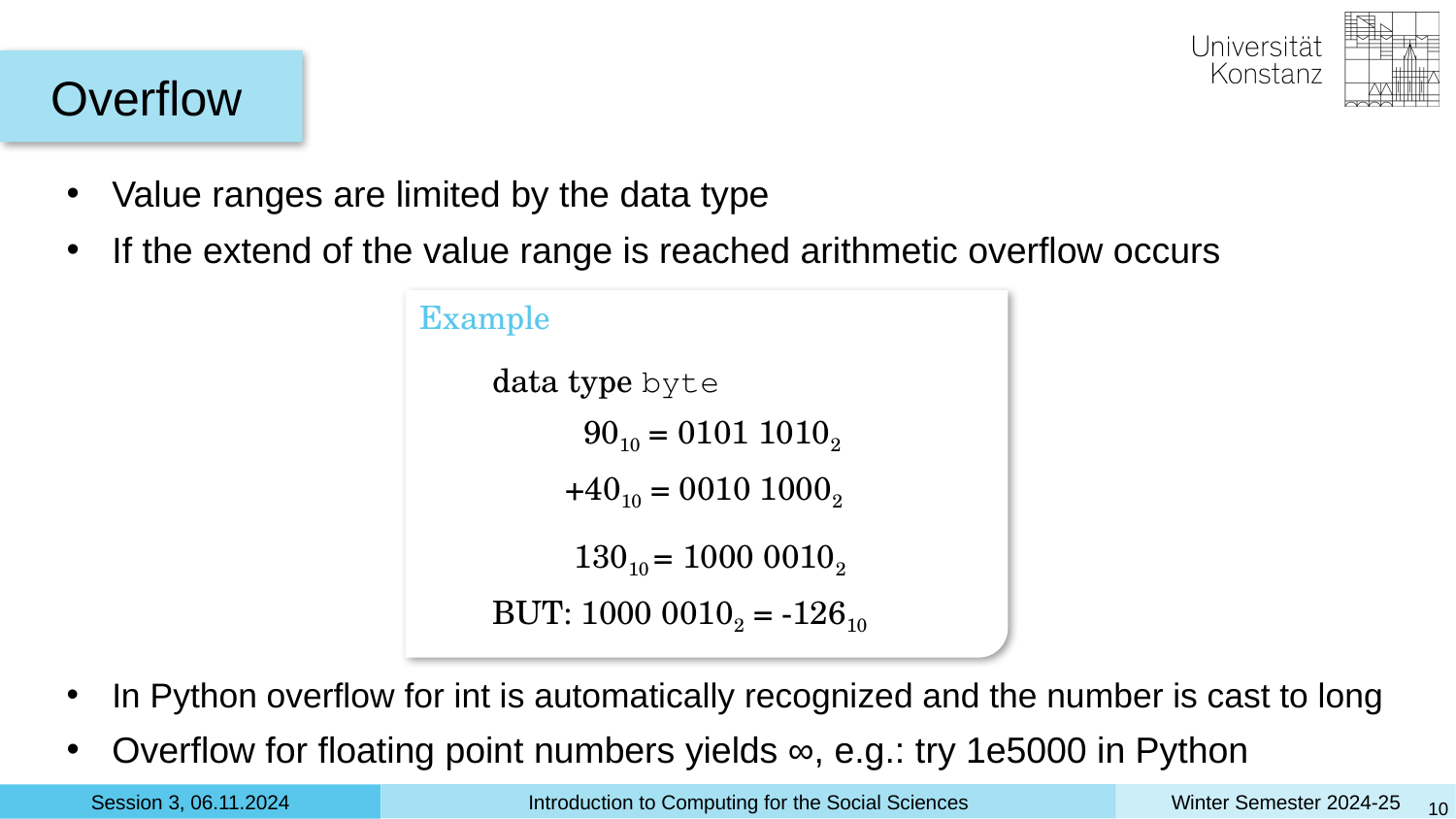

Overflow
Value ranges are limited by the data type
If the extend of the value range is reached arithmetic overflow occurs

In Python overflow for int is automatically recognized and the number is cast to long
Overflow for floating point numbers yields ∞, e.g.: try 1e5000 in Python

Example
data type byte
  9010 = 0101 10102
+4010 = 0010 10002
 13010 = 1000 00102
BUT: 1000 00102 = -12610
10